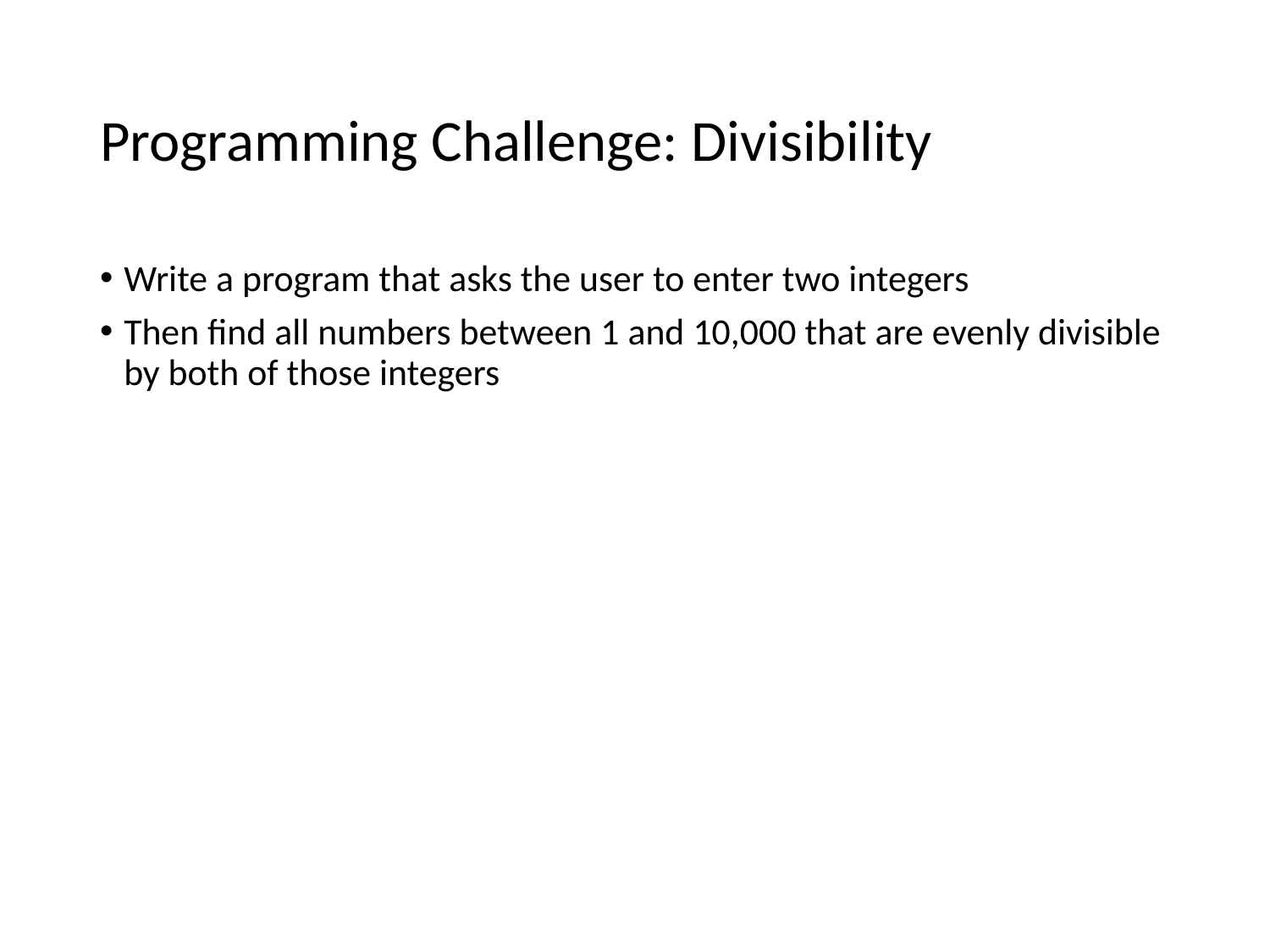

# Programming Challenge: Divisibility
Write a program that asks the user to enter two integers
Then find all numbers between 1 and 10,000 that are evenly divisible by both of those integers